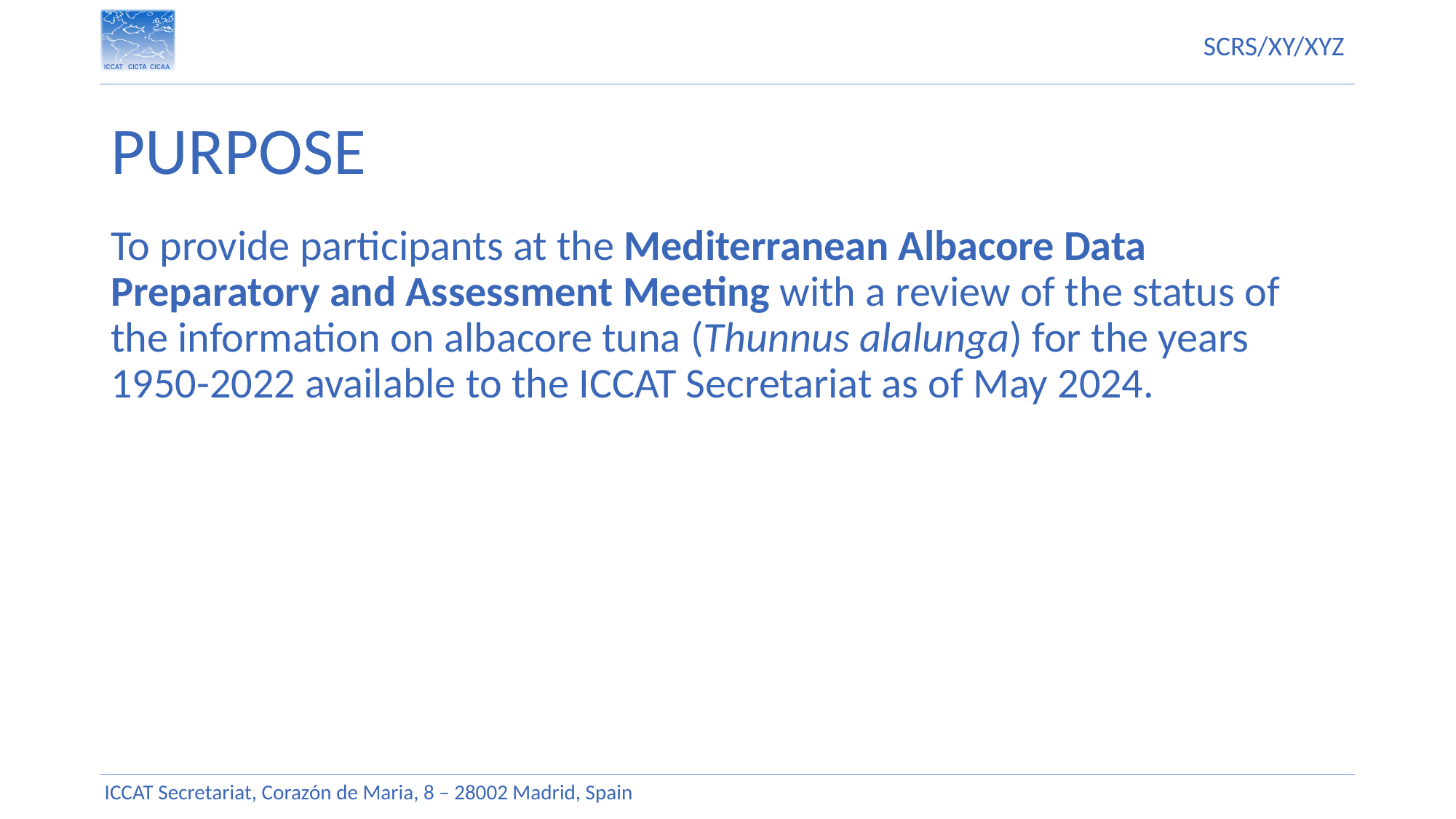

# Purpose
To provide participants at the Mediterranean Albacore Data Preparatory and Assessment Meeting with a review of the status of the information on albacore tuna (Thunnus alalunga) for the years 1950-2022 available to the ICCAT Secretariat as of May 2024.